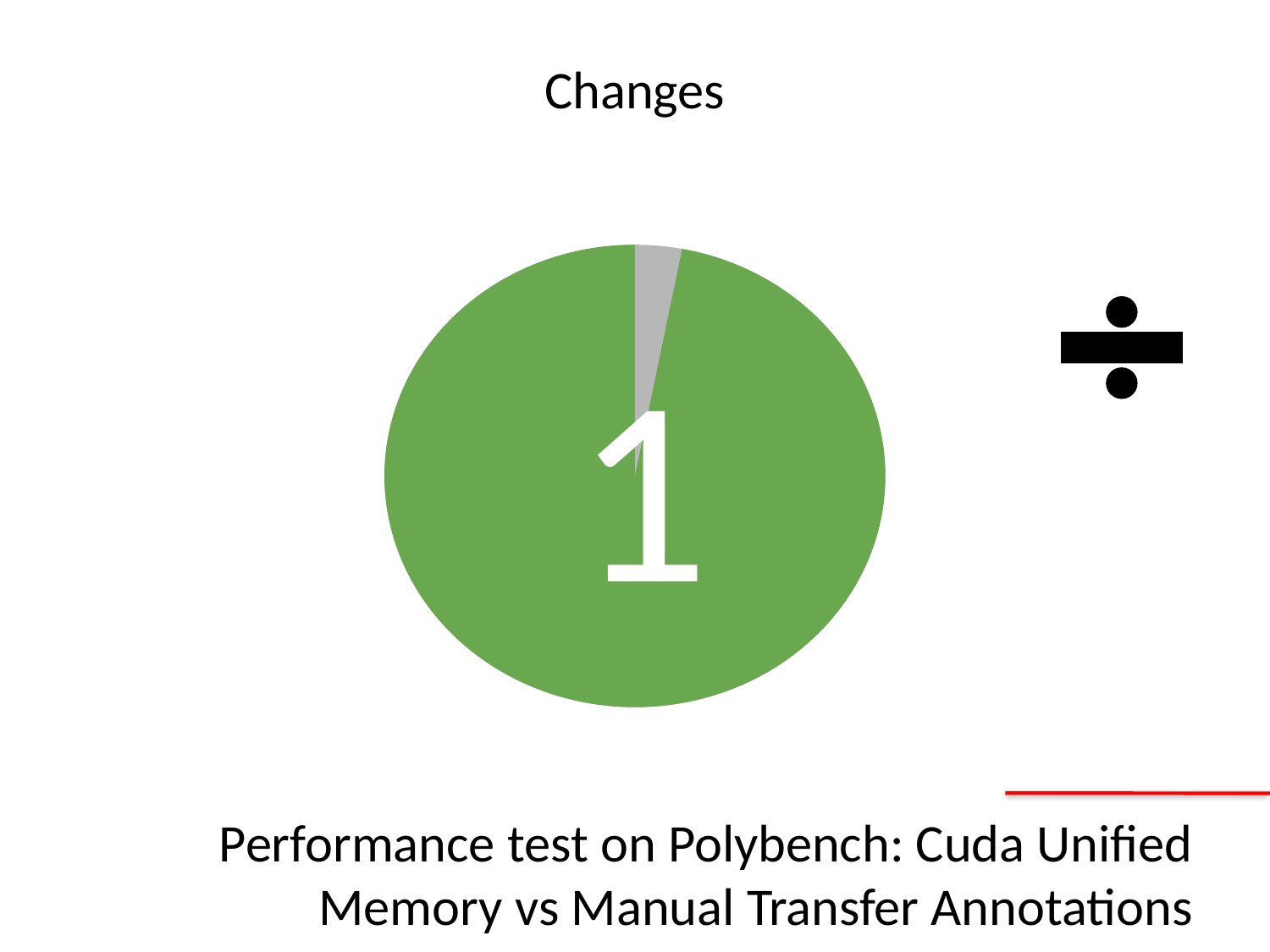

# Changes
1

Performance test on Polybench: Cuda Unified Memory vs Manual Transfer Annotations